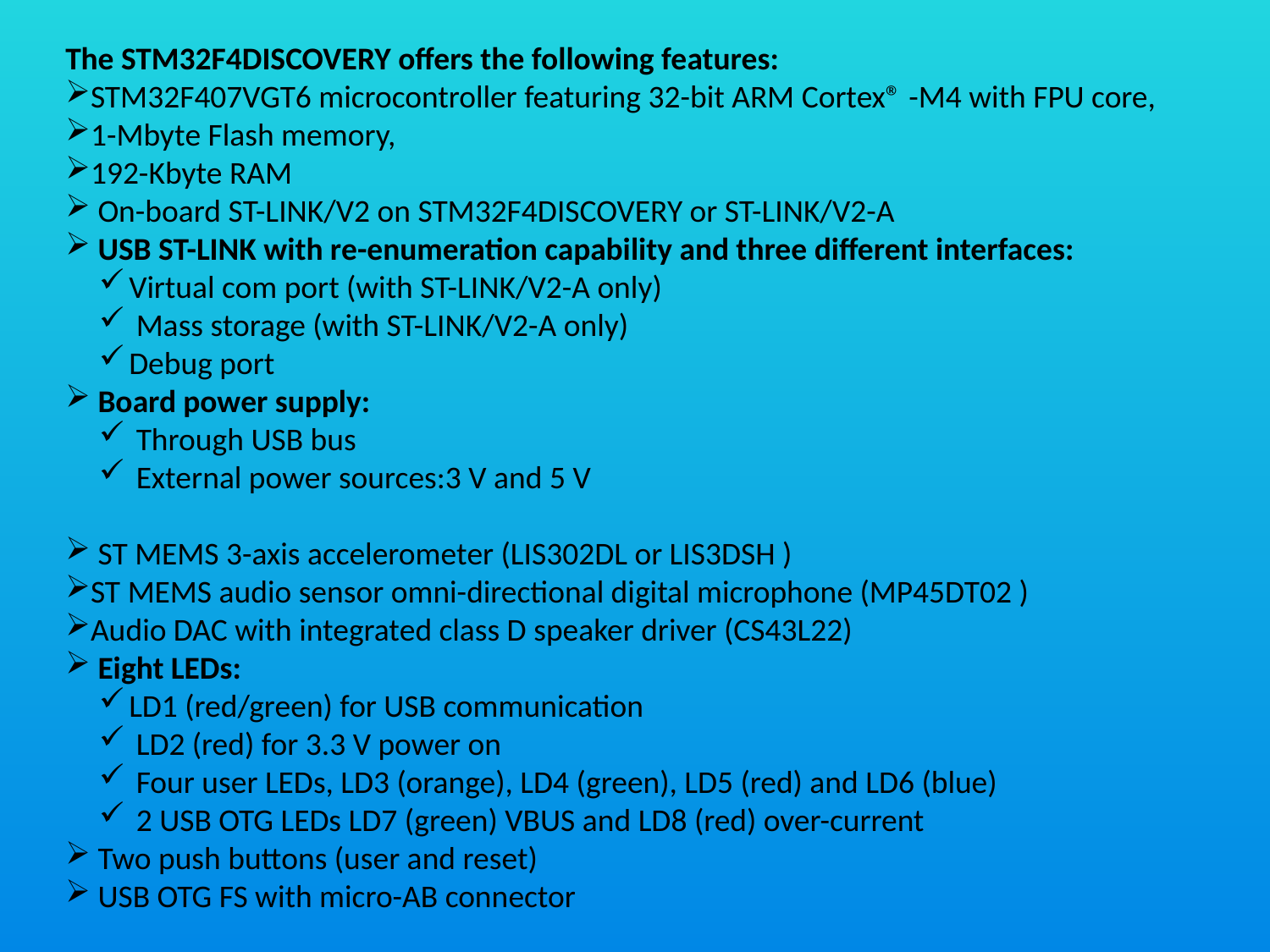

The STM32F4DISCOVERY offers the following features:
STM32F407VGT6 microcontroller featuring 32-bit ARM Cortex® -M4 with FPU core,
1-Mbyte Flash memory,
192-Kbyte RAM
 On-board ST-LINK/V2 on STM32F4DISCOVERY or ST-LINK/V2-A
 USB ST-LINK with re-enumeration capability and three different interfaces:
Virtual com port (with ST-LINK/V2-A only)
 Mass storage (with ST-LINK/V2-A only)
Debug port
 Board power supply:
 Through USB bus
 External power sources:3 V and 5 V

 ST MEMS 3-axis accelerometer (LIS302DL or LIS3DSH )
ST MEMS audio sensor omni-directional digital microphone (MP45DT02 )
Audio DAC with integrated class D speaker driver (CS43L22)
 Eight LEDs:
LD1 (red/green) for USB communication
 LD2 (red) for 3.3 V power on
 Four user LEDs, LD3 (orange), LD4 (green), LD5 (red) and LD6 (blue)
 2 USB OTG LEDs LD7 (green) VBUS and LD8 (red) over-current
 Two push buttons (user and reset)
 USB OTG FS with micro-AB connector